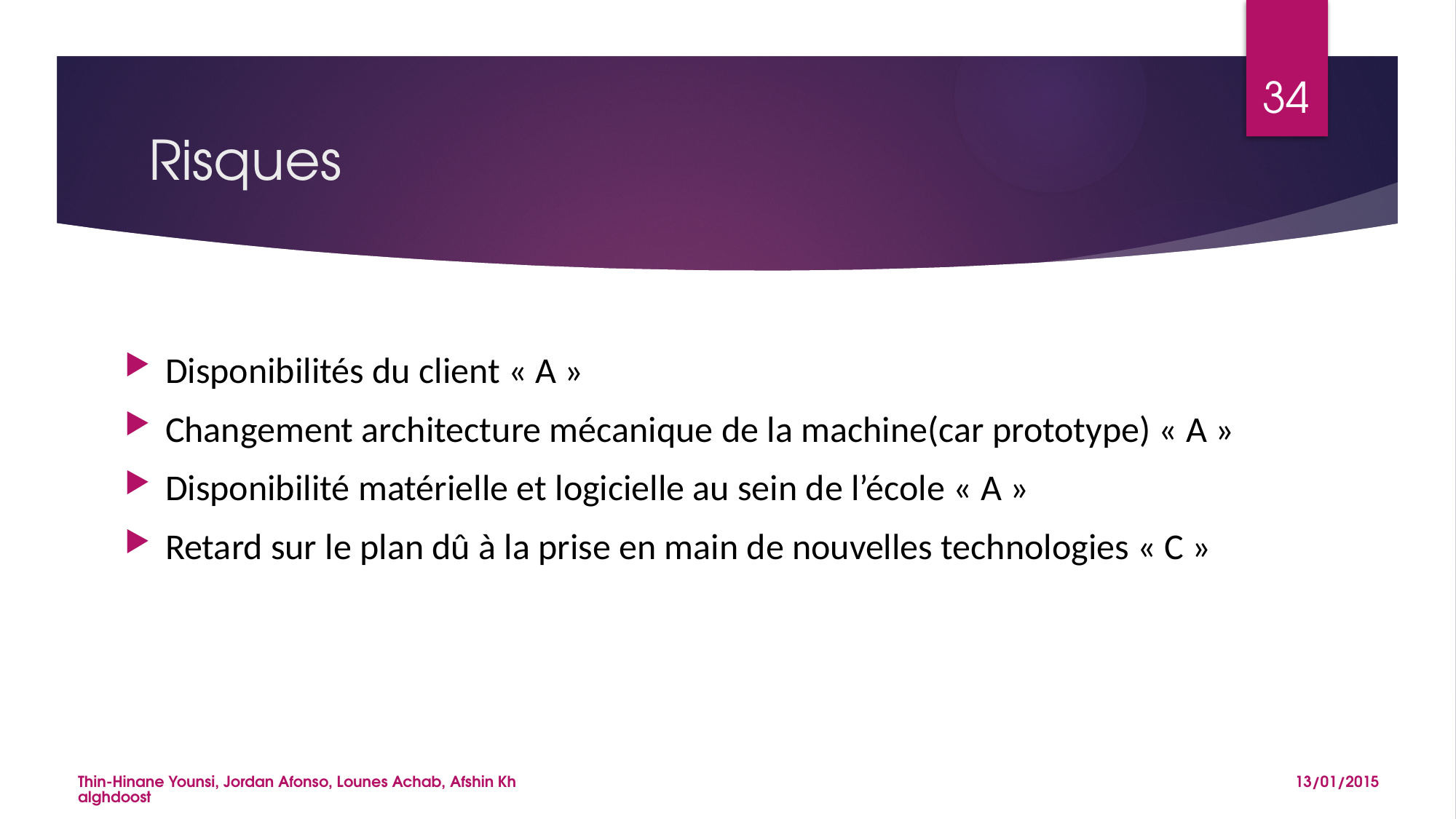

34
# Risques
Disponibilités du client « A »
Changement architecture mécanique de la machine(car prototype) « A »
Disponibilité matérielle et logicielle au sein de l’école « A »
Retard sur le plan dû à la prise en main de nouvelles technologies « C »

Thin-Hinane Younsi, Jordan Afonso, Lounes Achab, Afshin Khalghdoost
13/01/2015